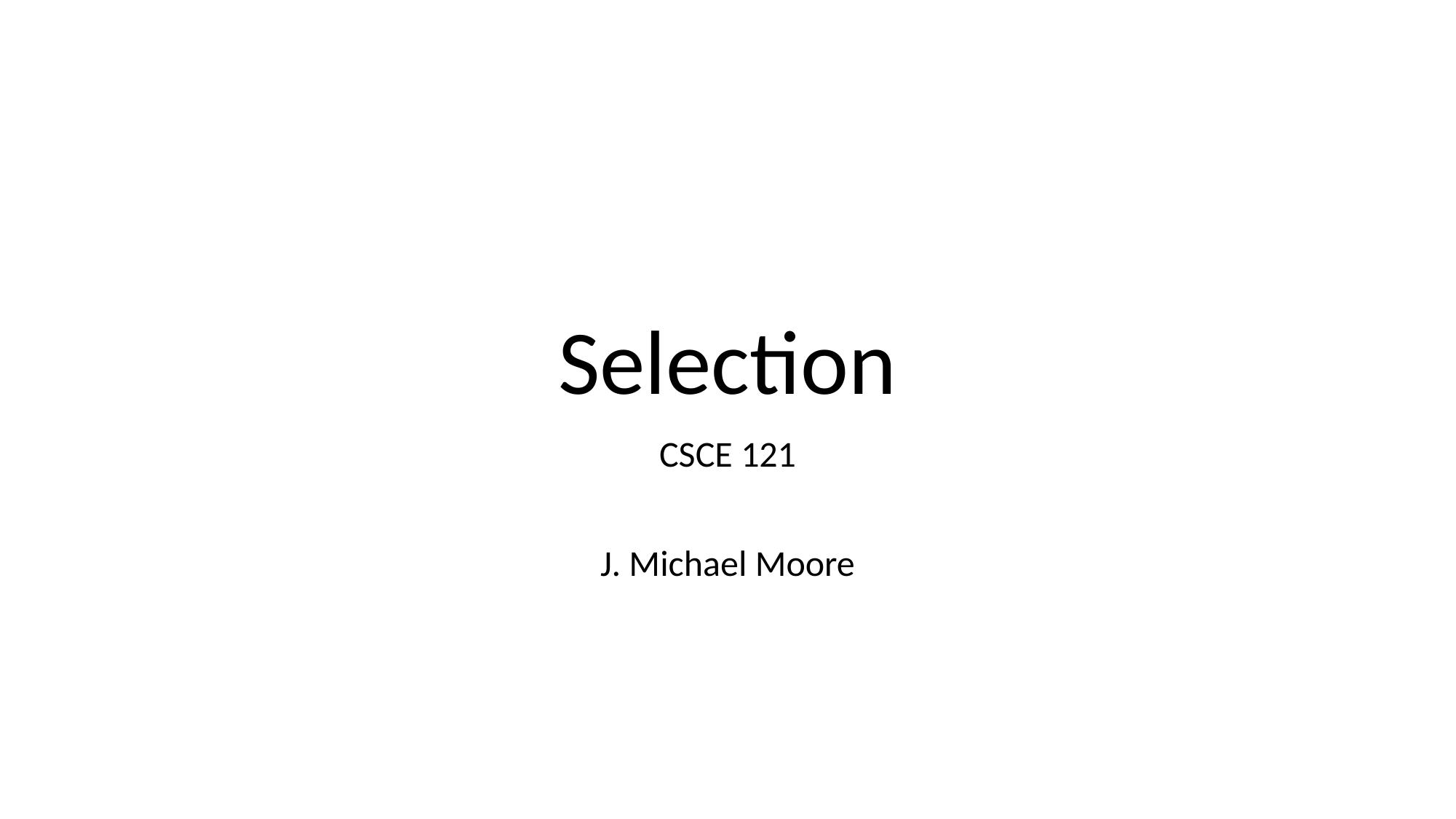

# Selection
CSCE 121

J. Michael Moore